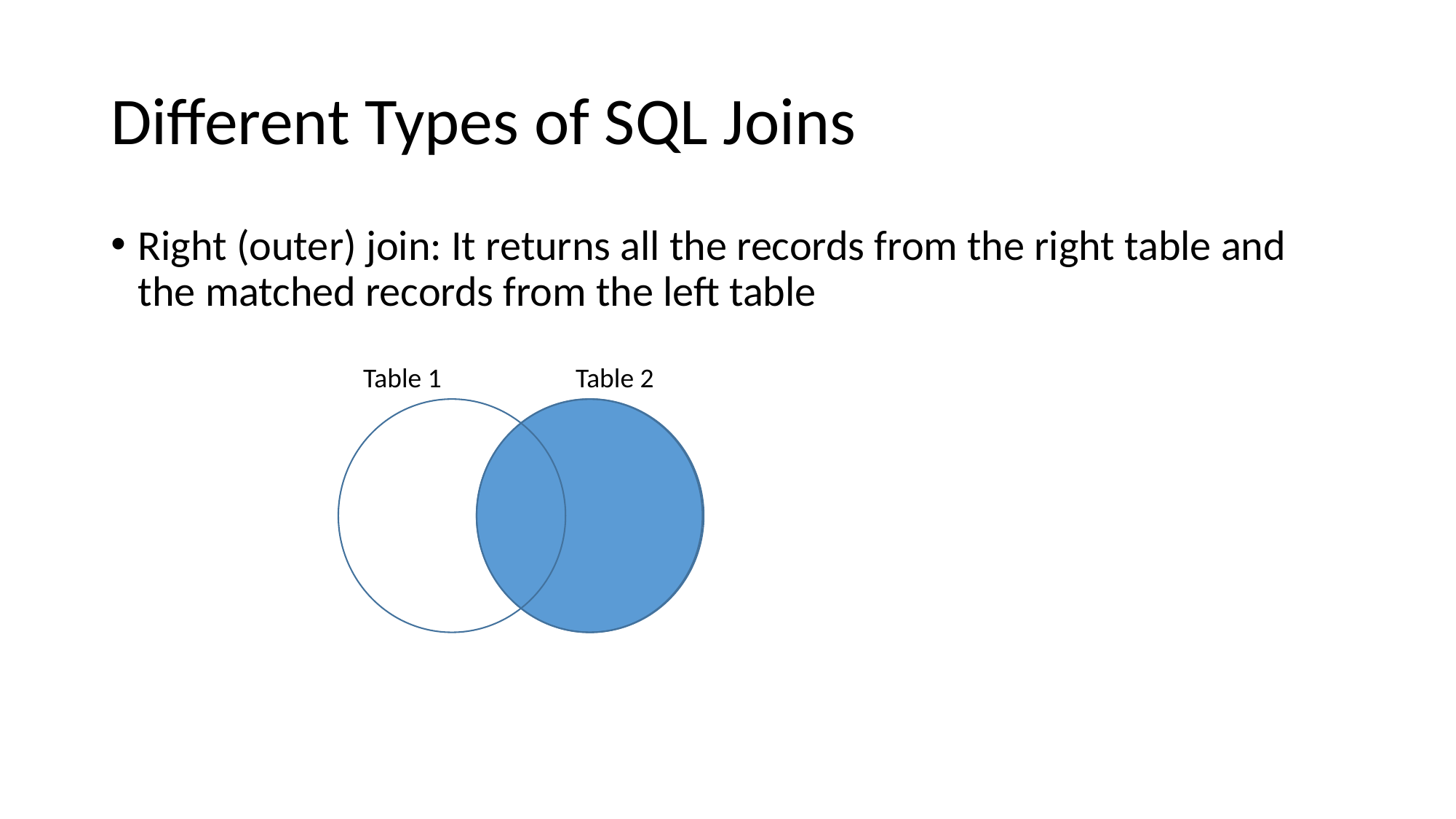

# Different Types of SQL Joins
Right (outer) join: It returns all the records from the right table and the matched records from the left table

Table 1
Table 2